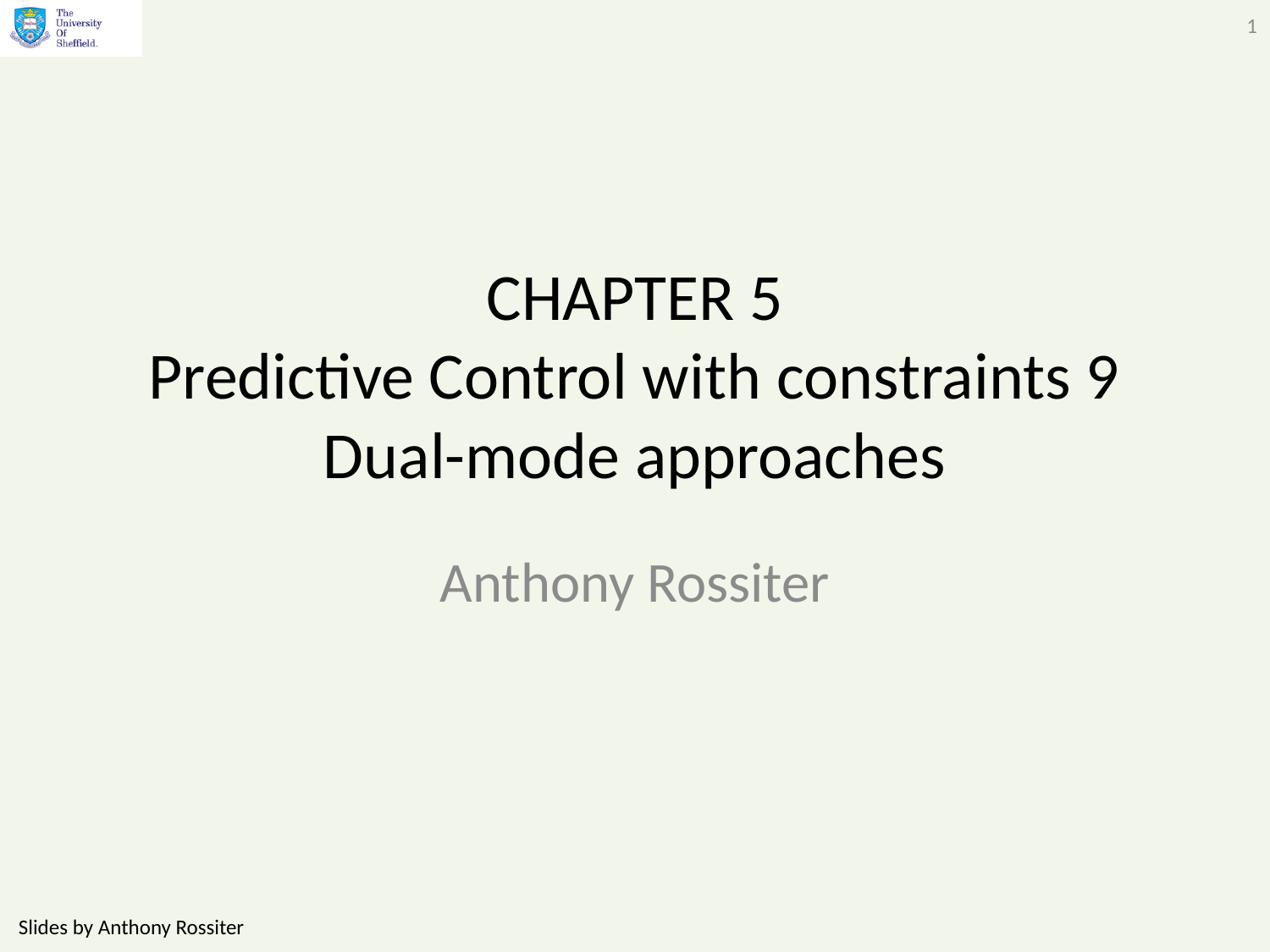

1
# CHAPTER 5 Predictive Control with constraints 9 Dual-mode approaches
Anthony Rossiter
Slides by Anthony Rossiter